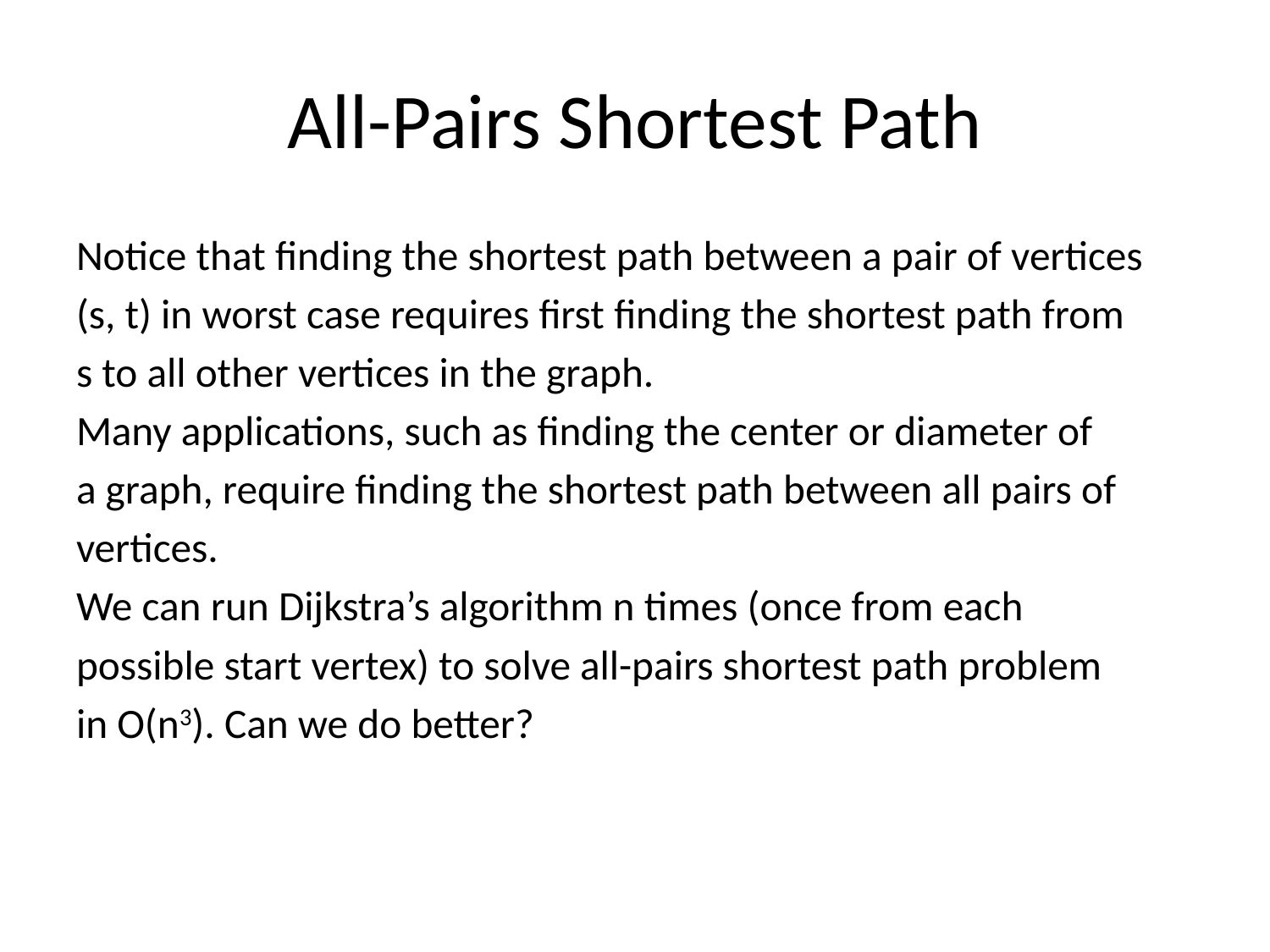

# All-Pairs Shortest Path
Notice that ﬁnding the shortest path between a pair of vertices
(s, t) in worst case requires ﬁrst ﬁnding the shortest path from
s to all other vertices in the graph.
Many applications, such as ﬁnding the center or diameter of
a graph, require ﬁnding the shortest path between all pairs of
vertices.
We can run Dijkstra’s algorithm n times (once from each
possible start vertex) to solve all-pairs shortest path problem
in O(n3). Can we do better?